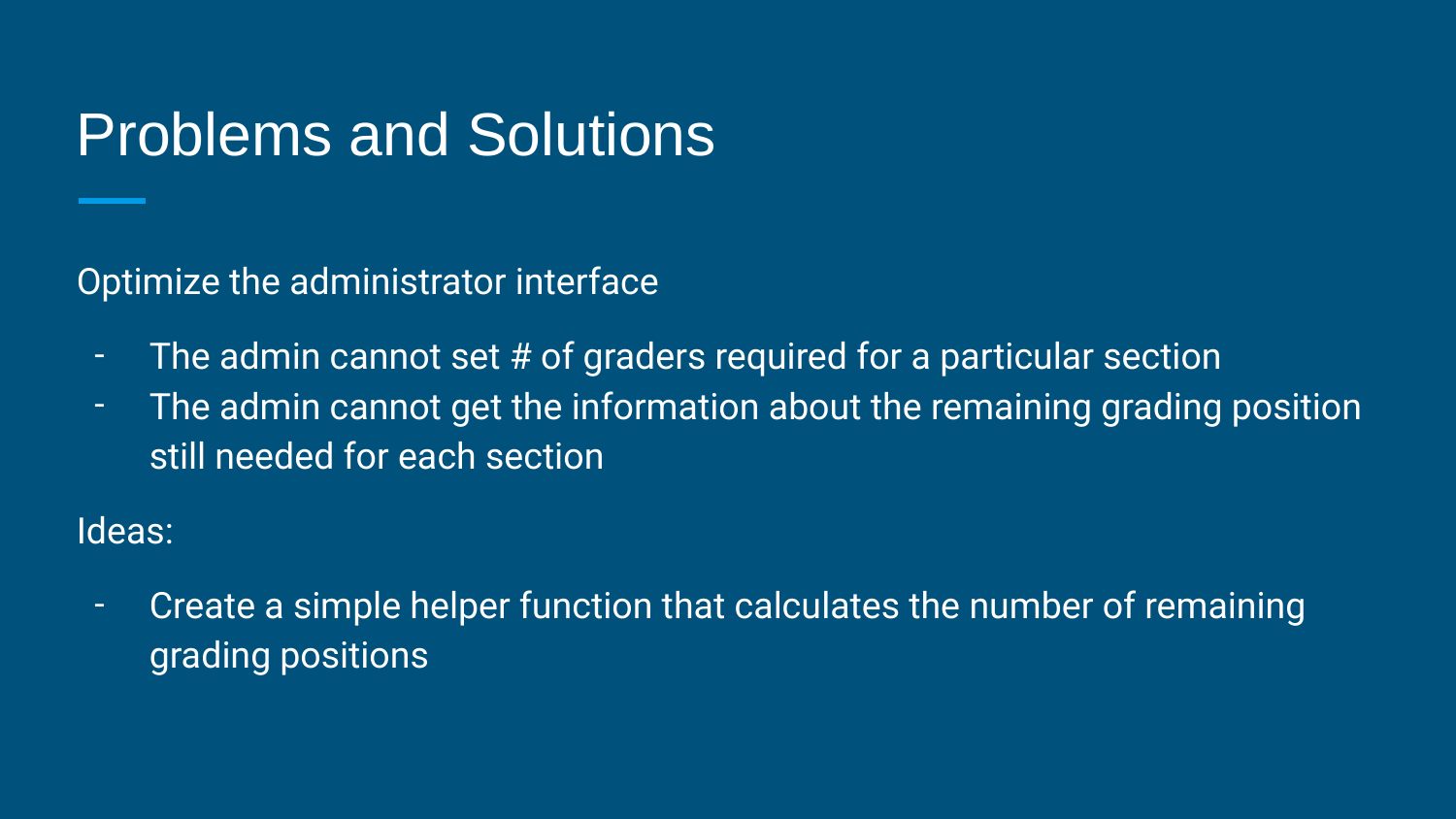

# Problems and Solutions
Optimize the administrator interface
The admin cannot set # of graders required for a particular section
The admin cannot get the information about the remaining grading position still needed for each section
Ideas:
Create a simple helper function that calculates the number of remaining grading positions